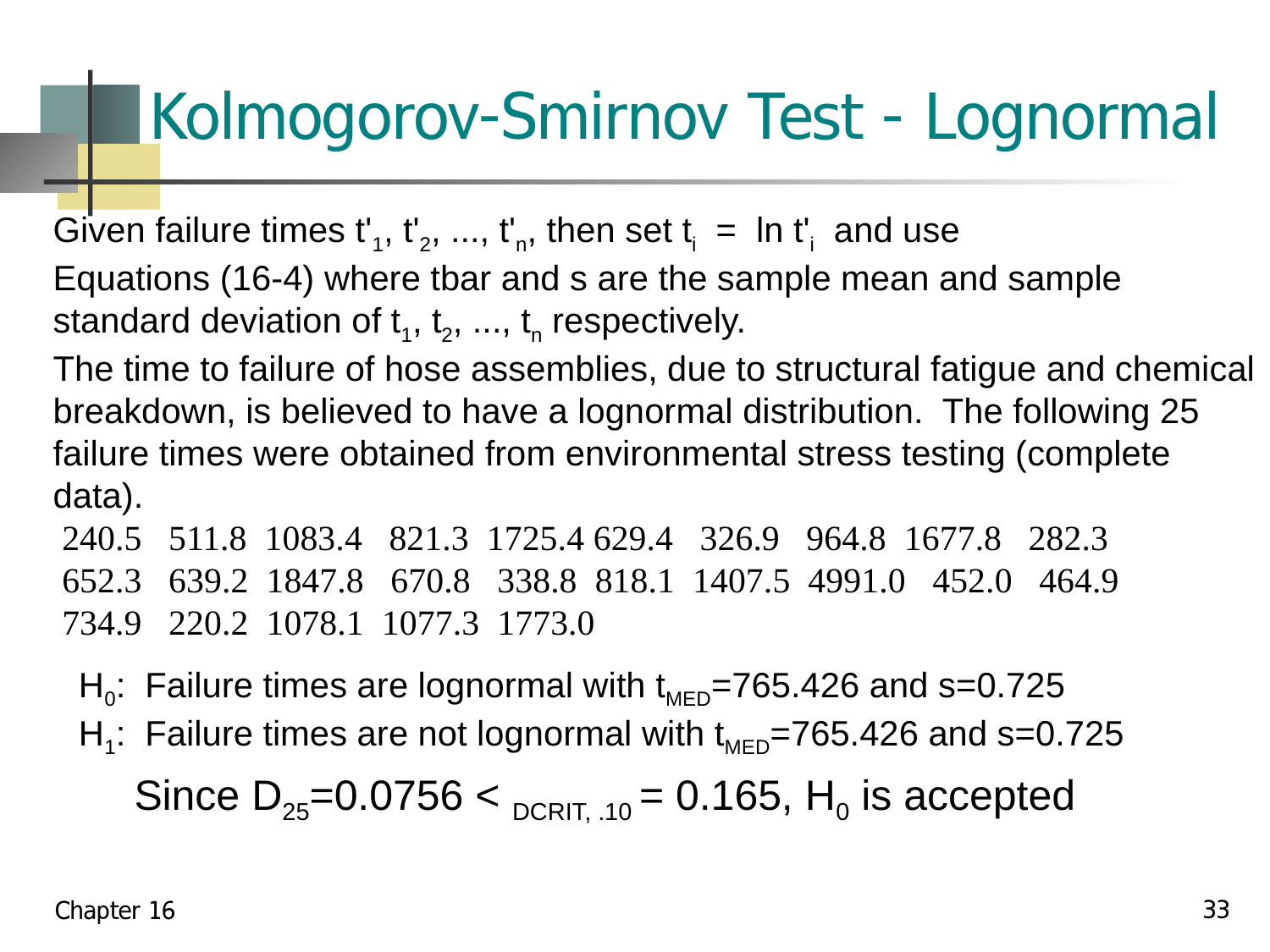

# Kolmogorov-Smirnov Test - Lognormal
Given failure times t'1, t'2, ..., t'n, then set ti  =  ln t'i  and use
Equations (16-4) where tbar and s are the sample mean and sample
standard deviation of t1, t2, ..., tn respectively.
The time to failure of hose assemblies, due to structural fatigue and chemical breakdown, is believed to have a lognormal distribution.  The following 25 failure times were obtained from environmental stress testing (complete data).
 240.5   511.8  1083.4   821.3  1725.4 629.4   326.9   964.8  1677.8   282.3
 652.3   639.2  1847.8   670.8   338.8  818.1  1407.5  4991.0   452.0   464.9
 734.9   220.2  1078.1  1077.3  1773.0

H0:  Failure times are lognormal with tMED=765.426 and s=0.725
H1:  Failure times are not lognormal with tMED=765.426 and s=0.725
Since D25=0.0756 < DCRIT, .10 = 0.165, H0 is accepted
33
Chapter 16